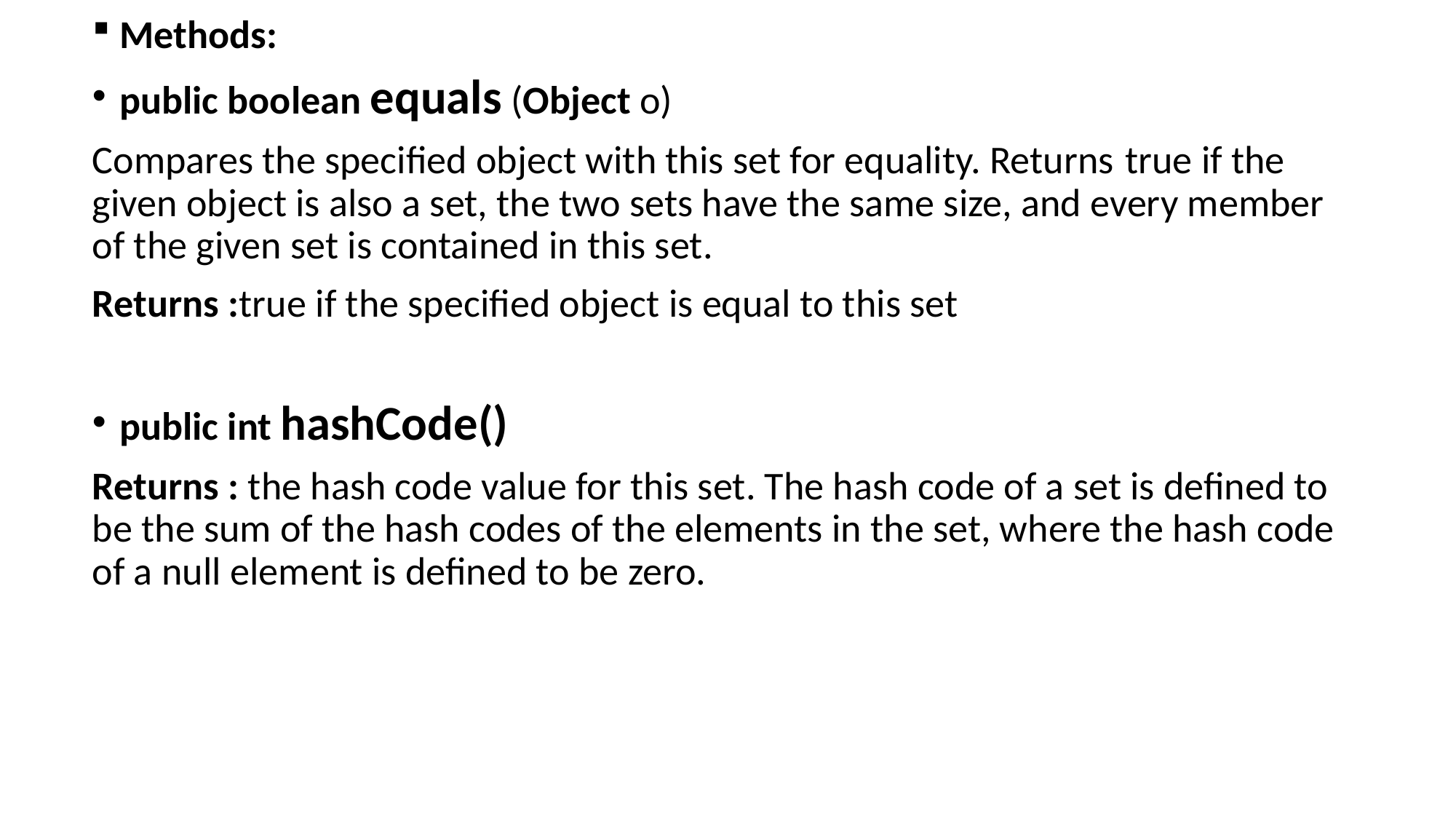

Methods:
public boolean equals (Object o)
Compares the specified object with this set for equality. Returns true if the given object is also a set, the two sets have the same size, and every member of the given set is contained in this set.
Returns :true if the specified object is equal to this set

public int hashCode()
Returns : the hash code value for this set. The hash code of a set is defined to be the sum of the hash codes of the elements in the set, where the hash code of a null element is defined to be zero.